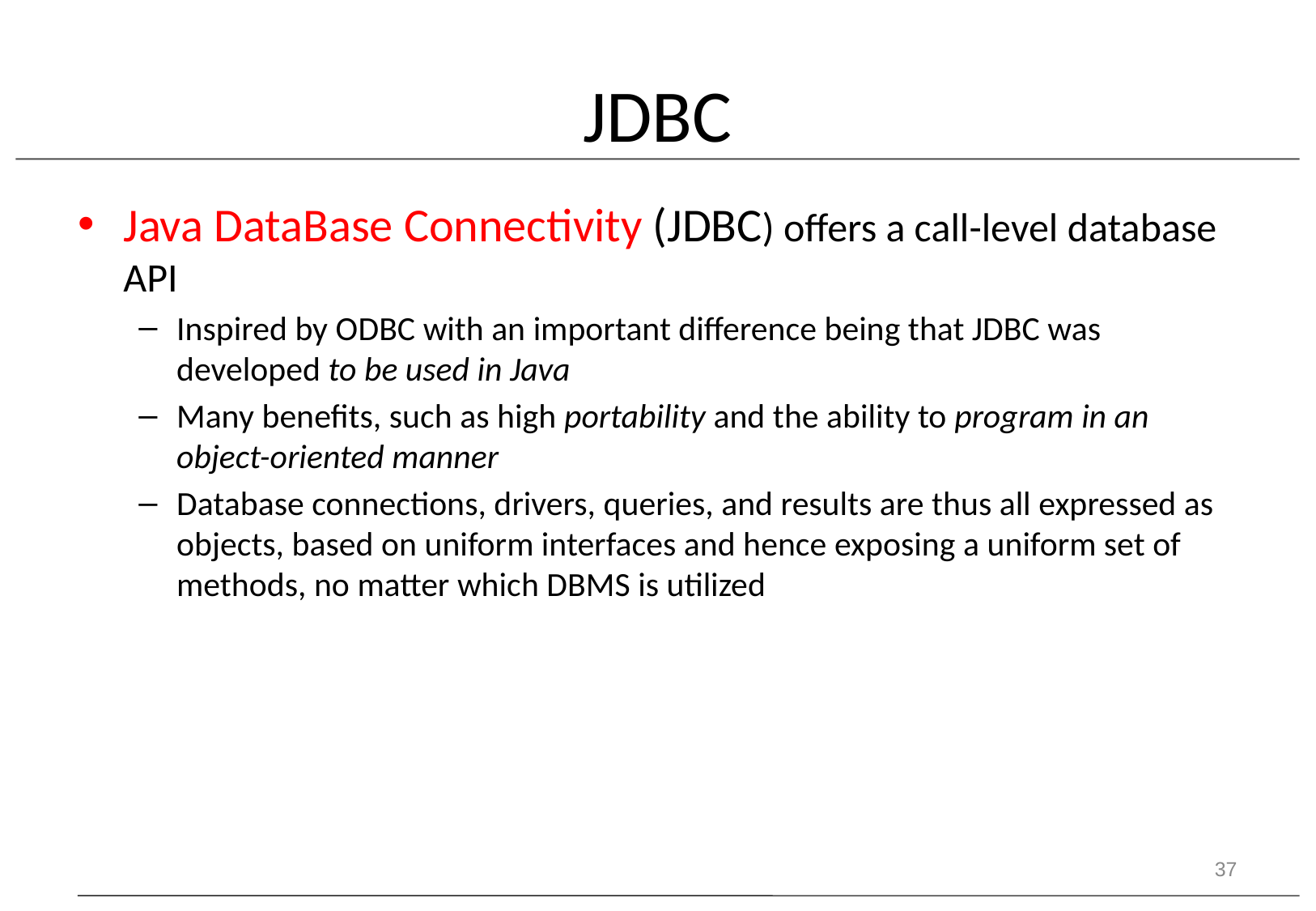

# JDBC
Java DataBase Connectivity (JDBC) offers a call-level database API
Inspired by ODBC with an important difference being that JDBC was developed to be used in Java
Many benefits, such as high portability and the ability to program in an object-oriented manner
Database connections, drivers, queries, and results are thus all expressed as objects, based on uniform interfaces and hence exposing a uniform set of methods, no matter which DBMS is utilized
37